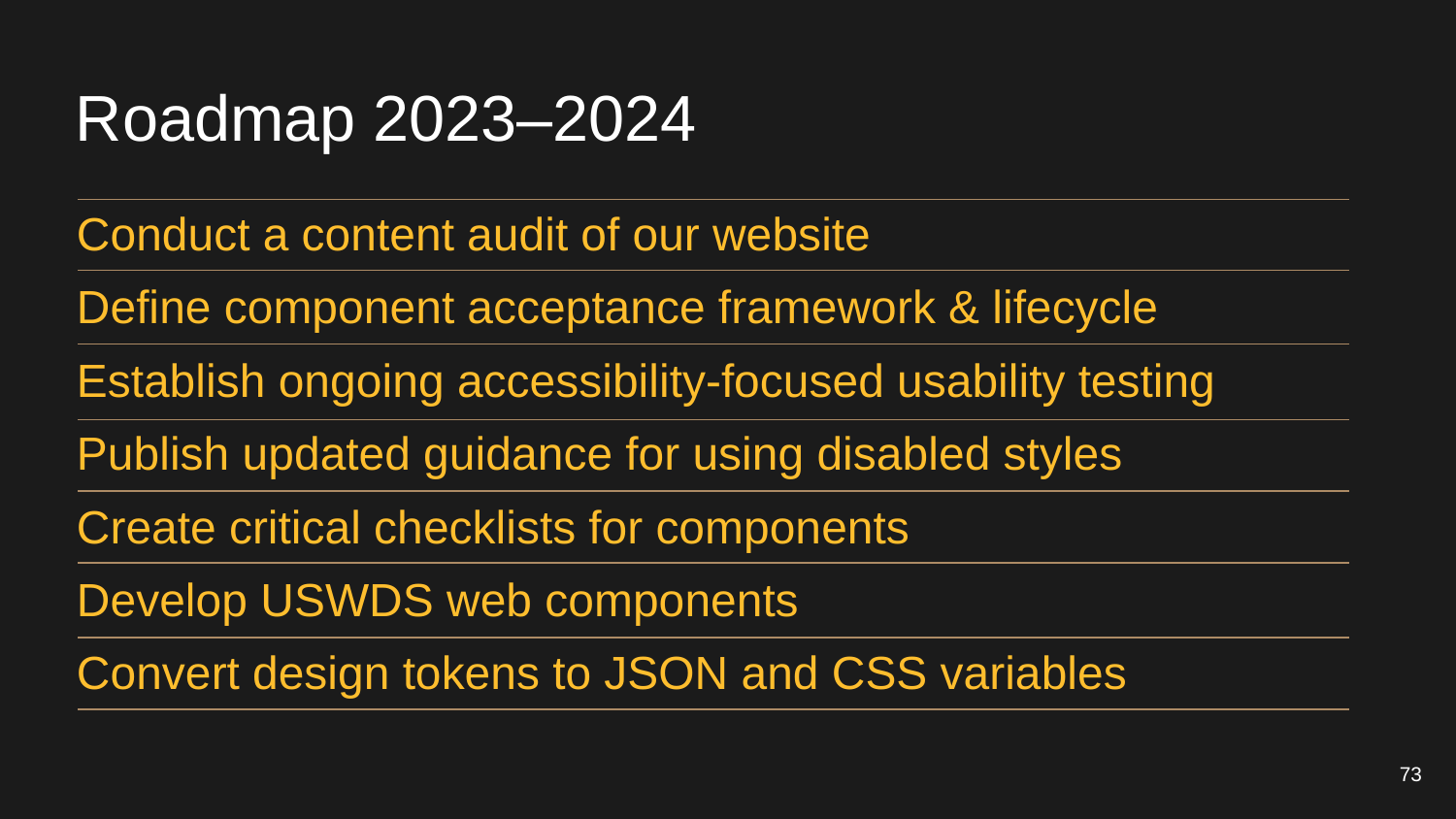

# Roadmap 2023–2024
Conduct a content audit of our website
Define component acceptance framework & lifecycle
Establish ongoing accessibility-focused usability testing
Publish updated guidance for using disabled styles
Create critical checklists for components
Develop USWDS web components
Convert design tokens to JSON and CSS variables

73